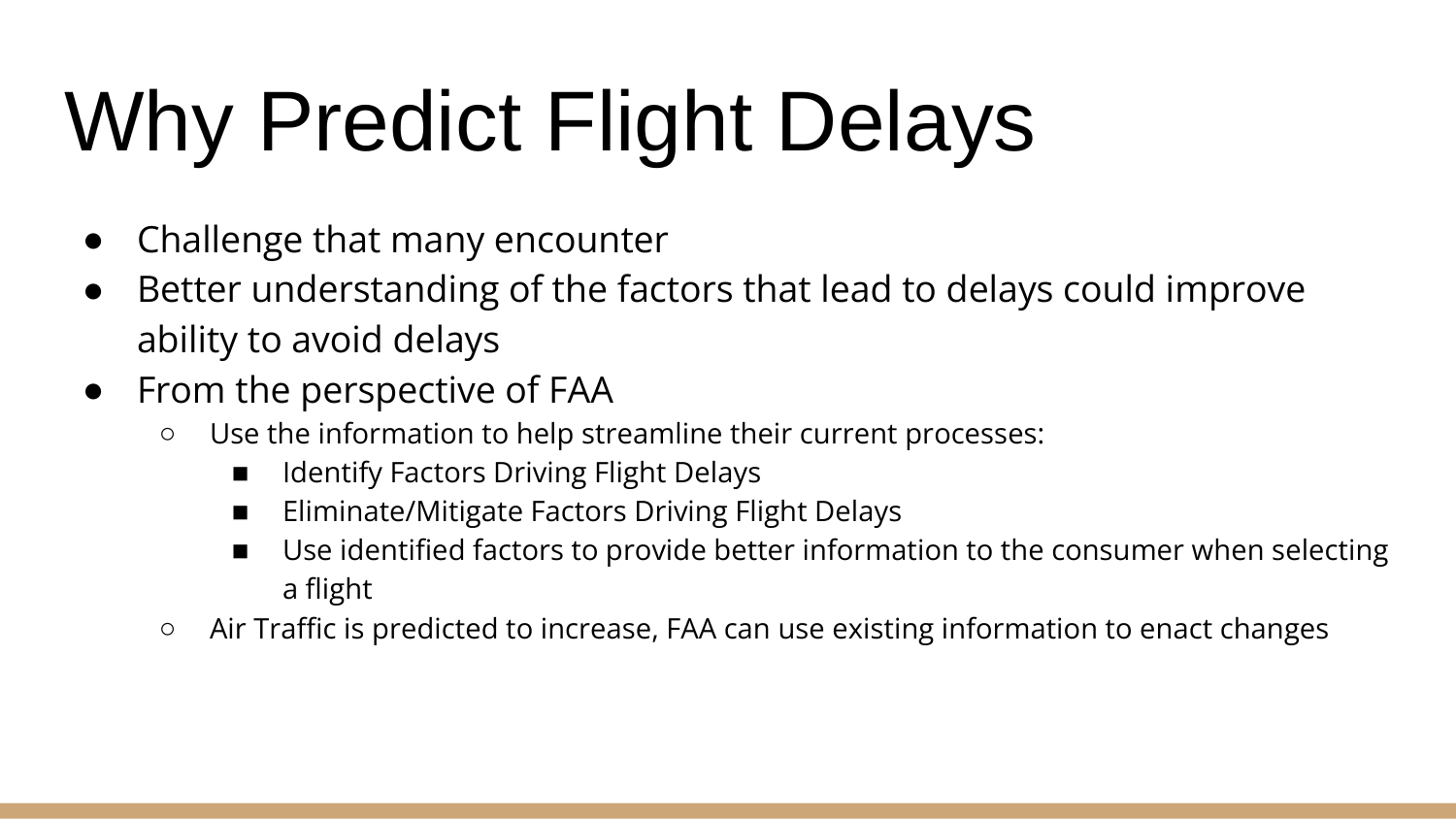

# Why Predict Flight Delays
Challenge that many encounter
Better understanding of the factors that lead to delays could improve ability to avoid delays
From the perspective of FAA
Use the information to help streamline their current processes:
Identify Factors Driving Flight Delays
Eliminate/Mitigate Factors Driving Flight Delays
Use identified factors to provide better information to the consumer when selecting a flight
Air Traffic is predicted to increase, FAA can use existing information to enact changes